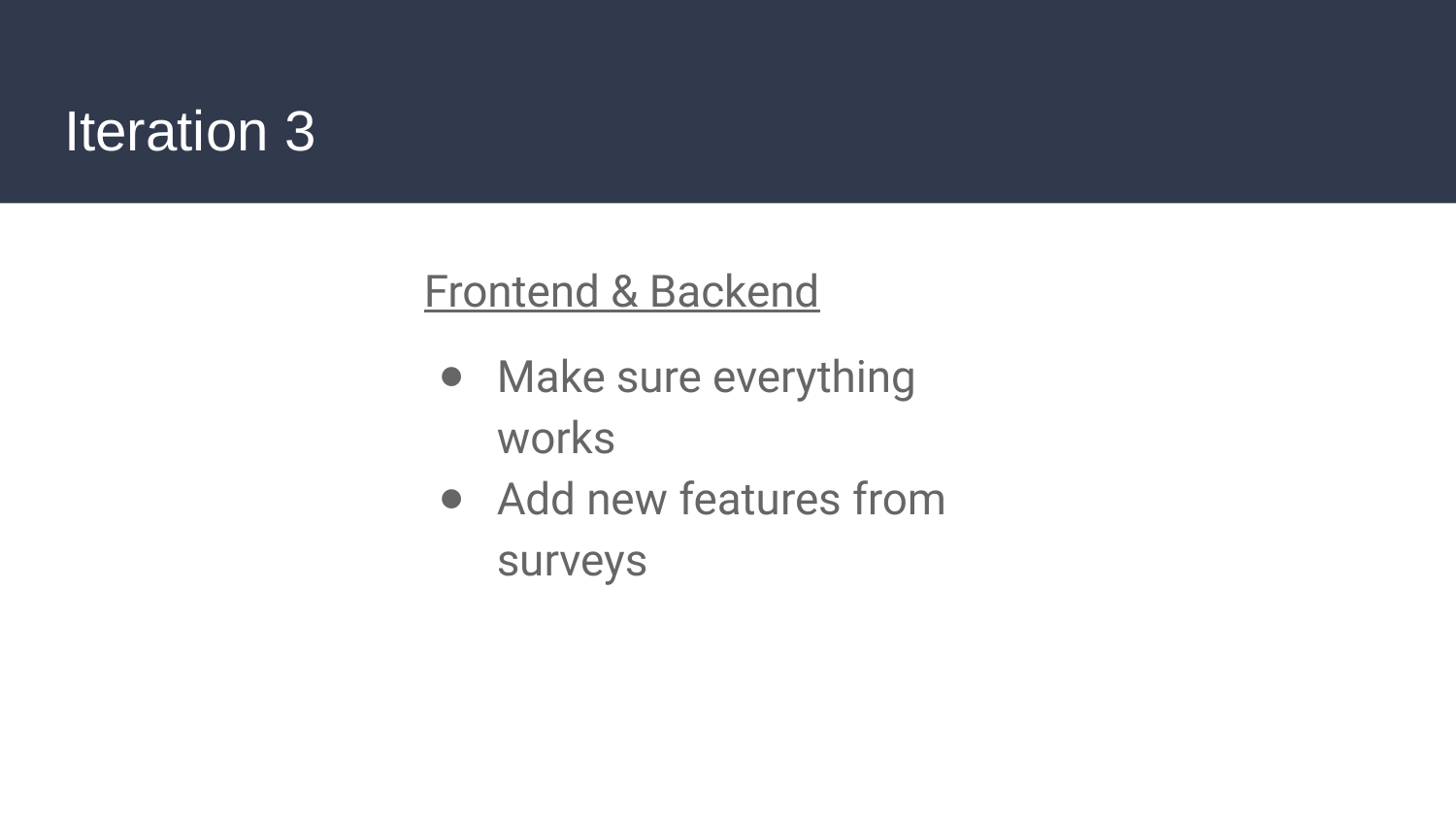

# Iteration 3
Frontend & Backend
Make sure everything works
Add new features from surveys